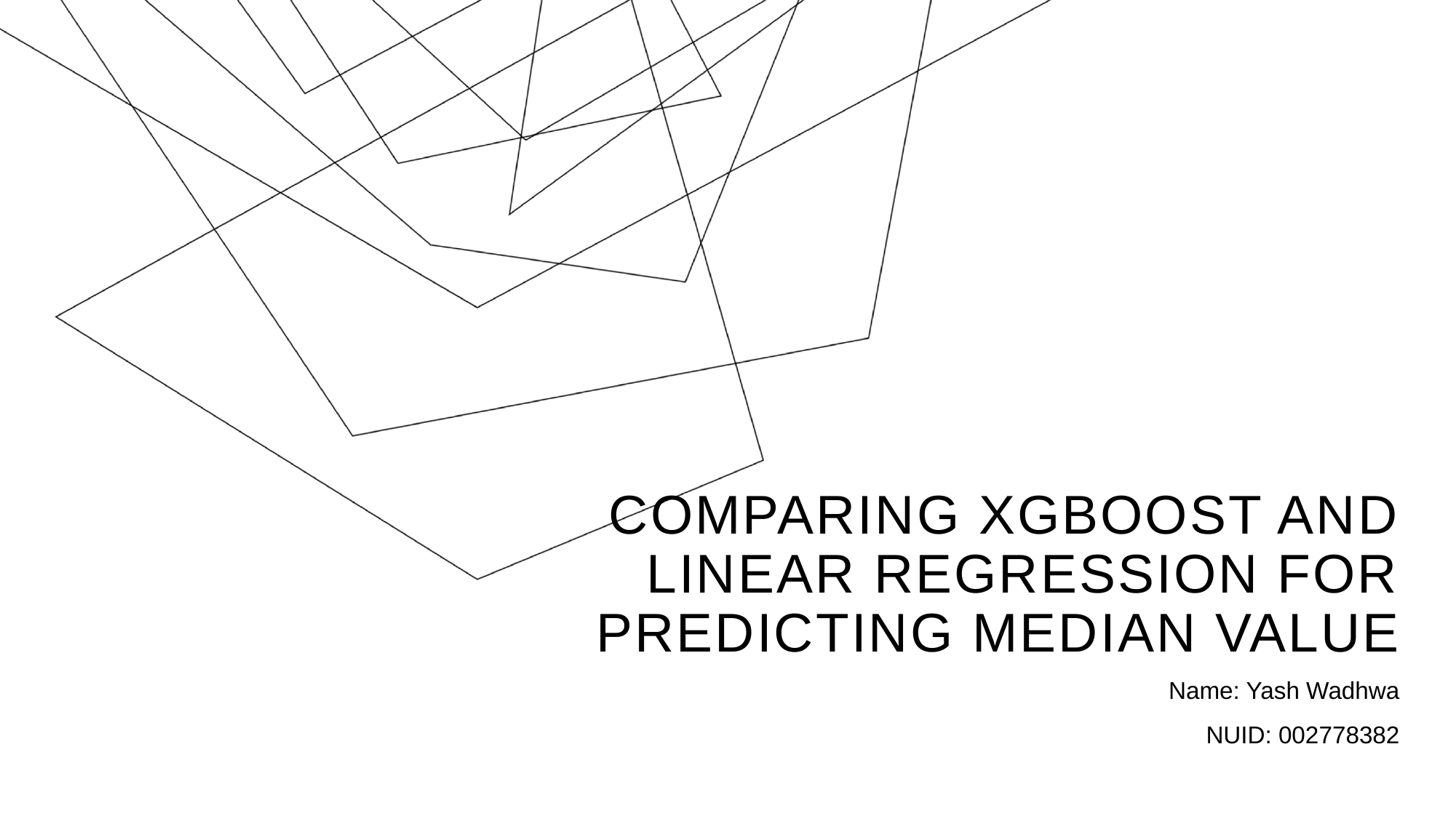

# Comparing XGBoost and Linear Regression for Predicting Median Value
Name: Yash Wadhwa
NUID: 002778382